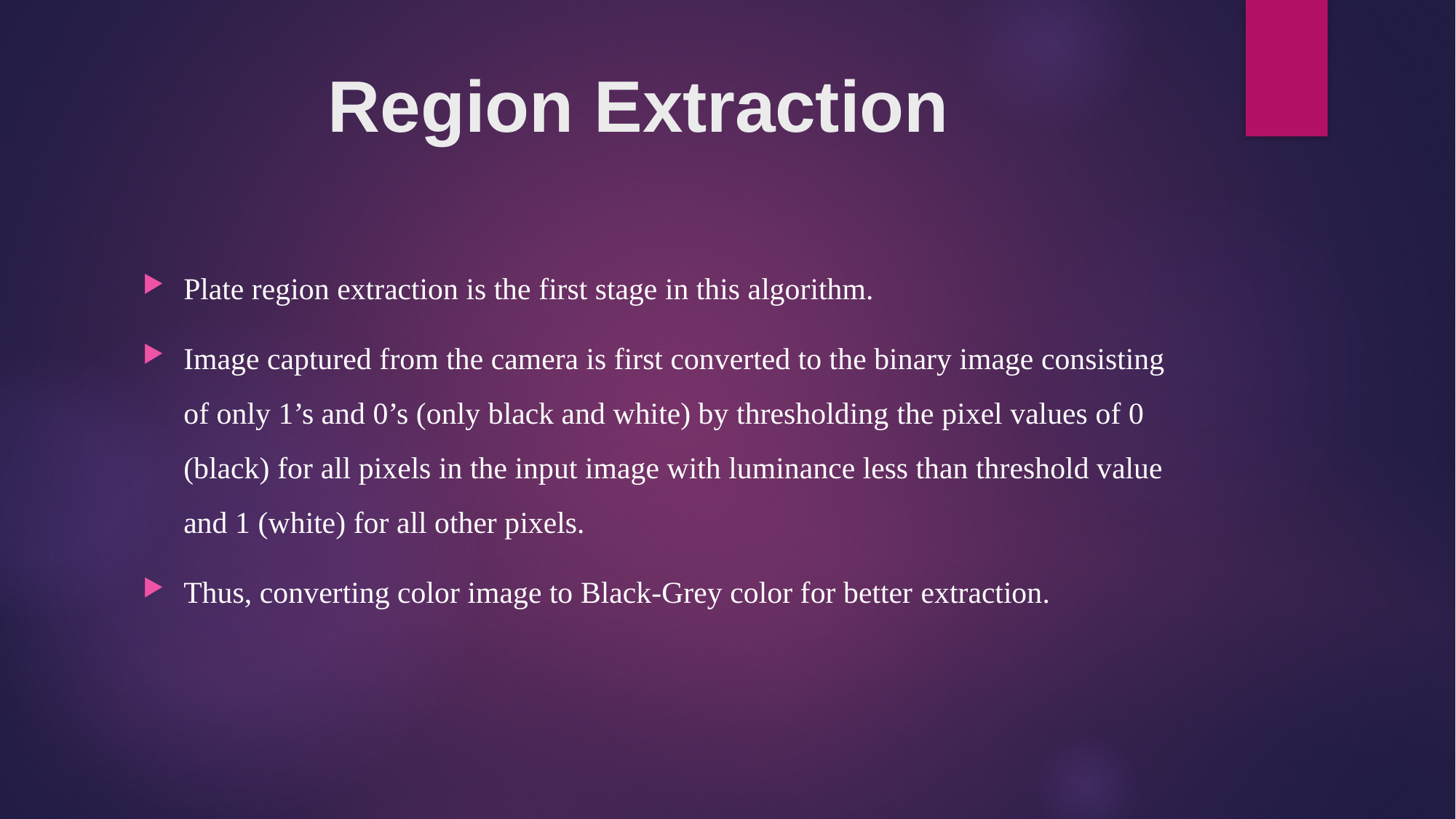

# Region Extraction
Plate region extraction is the first stage in this algorithm.
Image captured from the camera is first converted to the binary image consisting of only 1’s and 0’s (only black and white) by thresholding the pixel values of 0 (black) for all pixels in the input image with luminance less than threshold value and 1 (white) for all other pixels.
Thus, converting color image to Black-Grey color for better extraction.